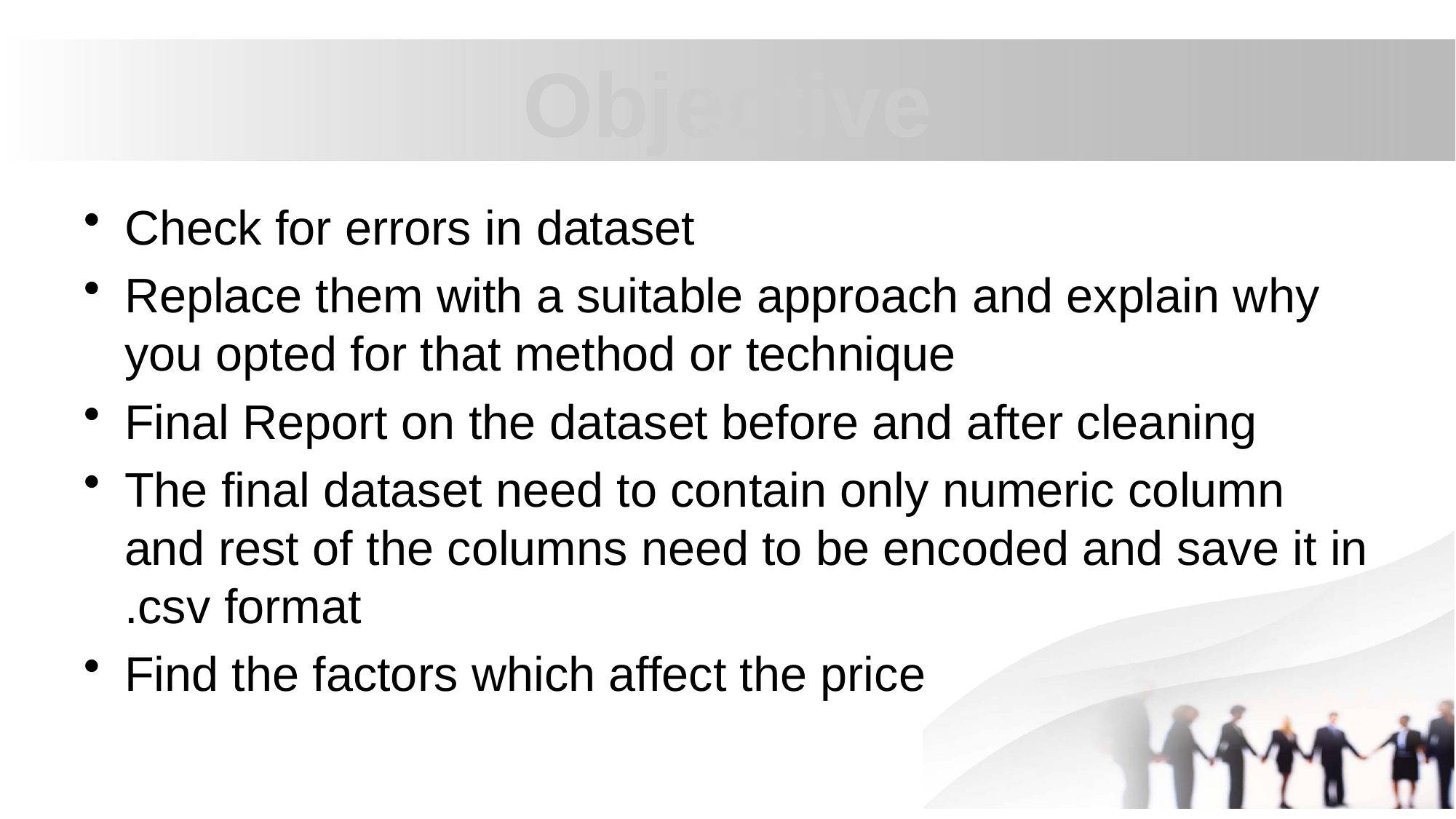

# Objective
Check for errors in dataset
Replace them with a suitable approach and explain why you opted for that method or technique
Final Report on the dataset before and after cleaning
The final dataset need to contain only numeric column and rest of the columns need to be encoded and save it in .csv format
Find the factors which affect the price